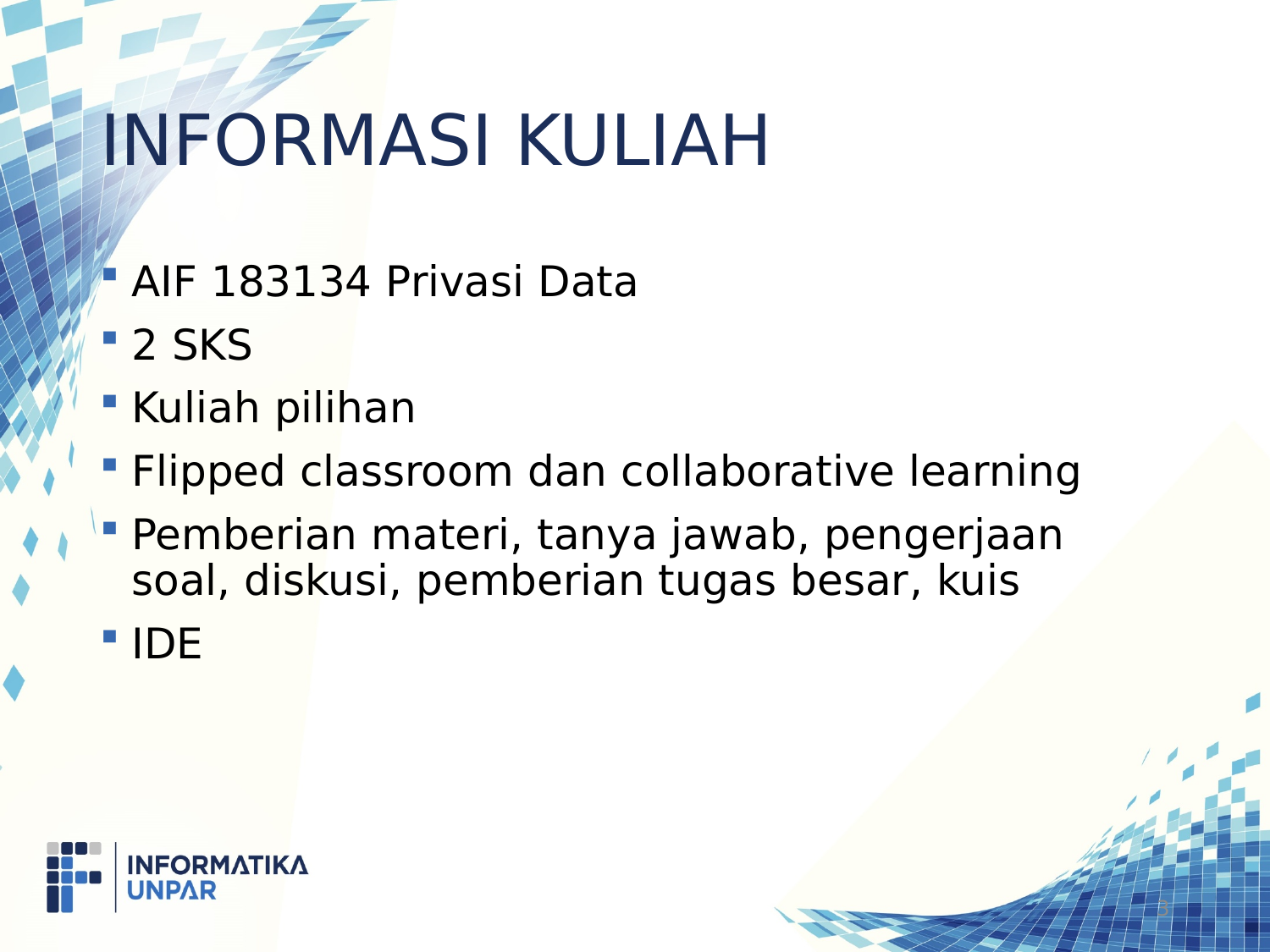

# Informasi Kuliah
AIF 183134 Privasi Data
2 SKS
Kuliah pilihan
Flipped classroom dan collaborative learning
Pemberian materi, tanya jawab, pengerjaan soal, diskusi, pemberian tugas besar, kuis
IDE

3